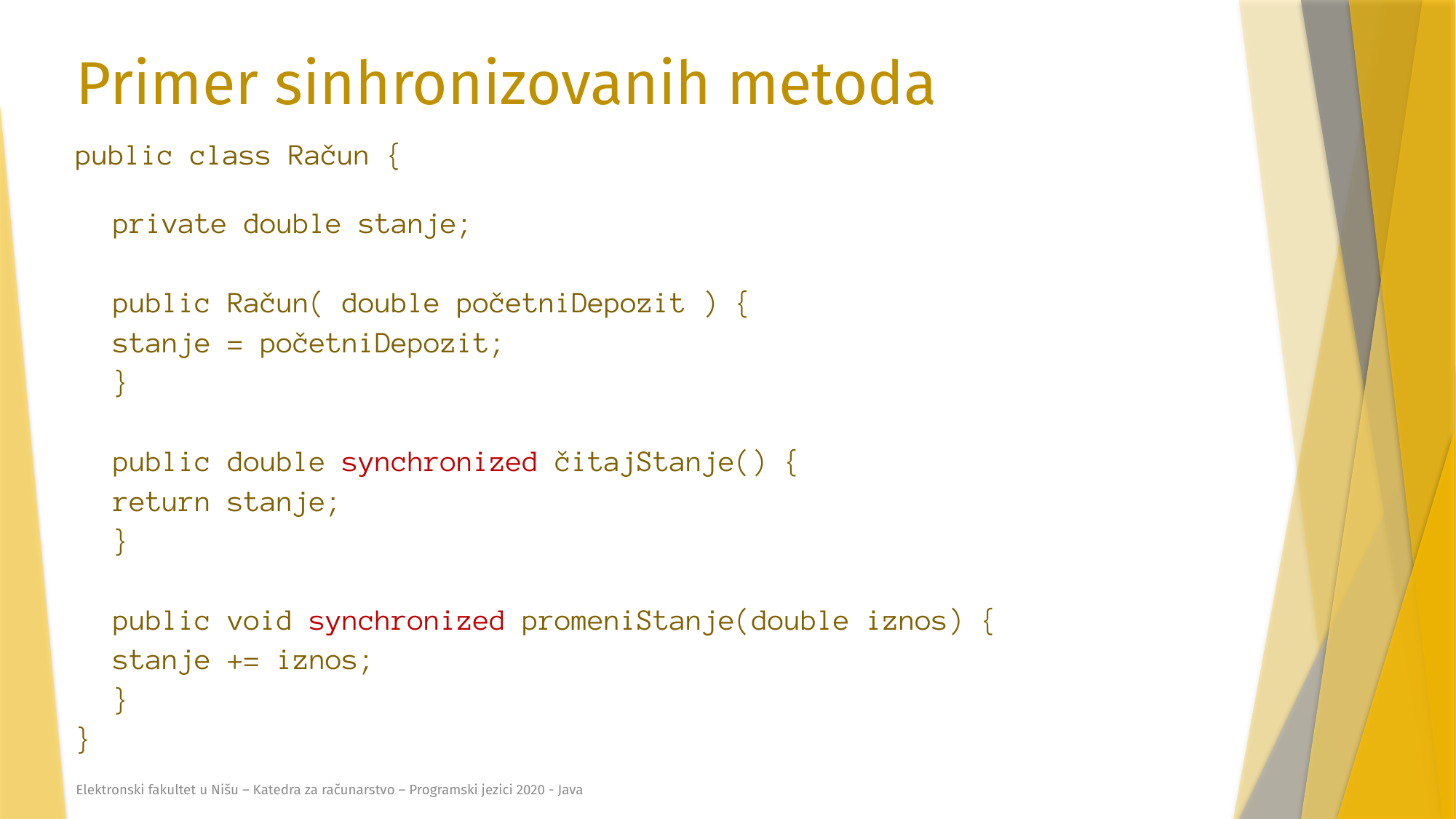

# Primer sinhronizovanih metoda
public class Račun {
                      
private double stanje;

	public Račun( double početniDepozit ) {
		stanje = početniDepozit;
	}

	public double synchronized čitajStanje() {
		return stanje;
	}

	public void synchronized promeniStanje(double iznos) {
		stanje += iznos;
	}
}

Elektronski fakultet u Nišu – Katedra za računarstvo – Programski jezici 2020 - Java